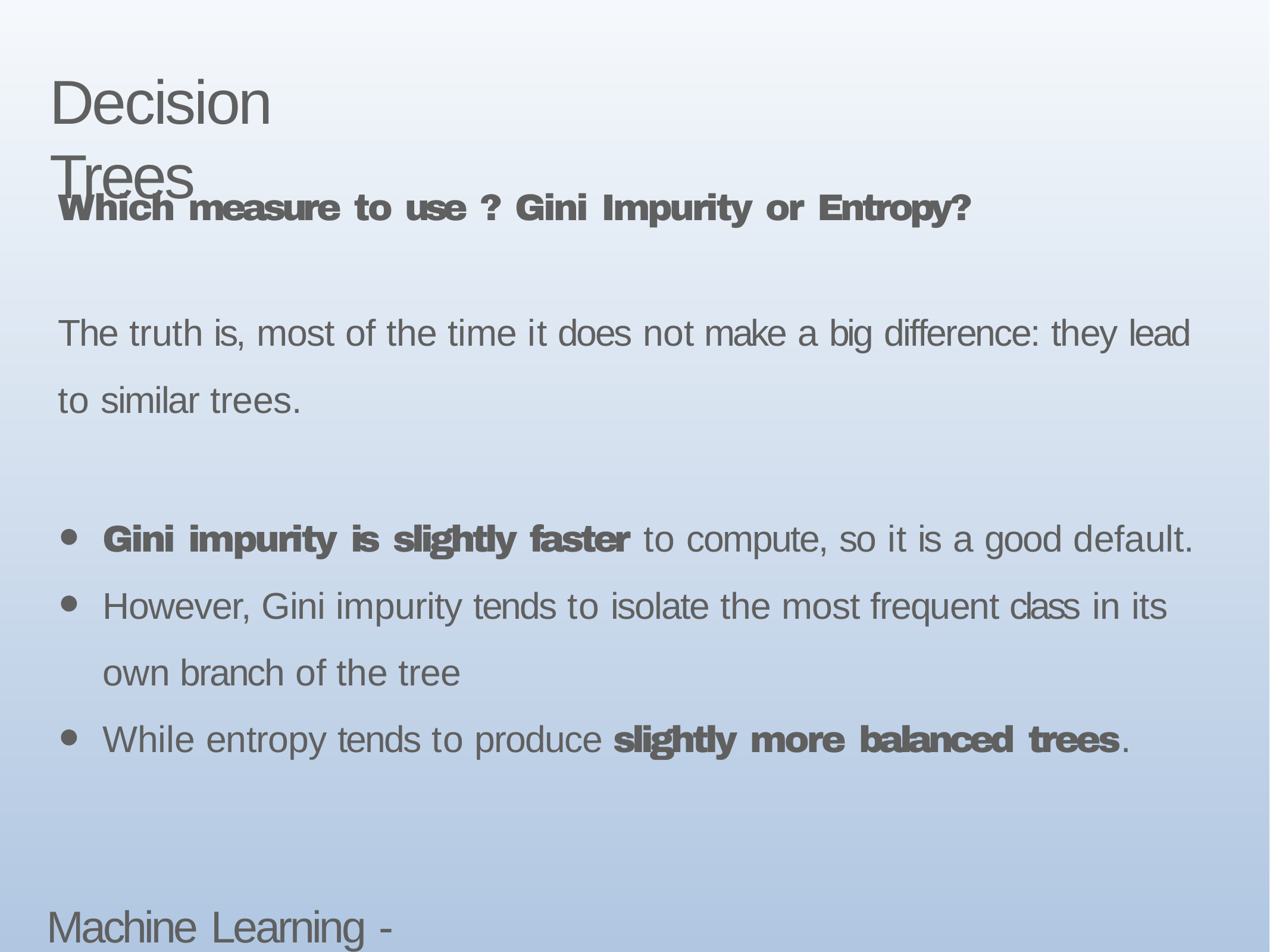

# Decision Trees
Which measure to use ? Gini Impurity or Entropy?

The truth is, most of the time it does not make a big difference: they lead to similar trees.

Gini impurity is slightly faster to compute, so it is a good default.
However, Gini impurity tends to isolate the most frequent class in its own branch of the tree
While entropy tends to produce slightly more balanced trees.
Machine Learning - Classfication